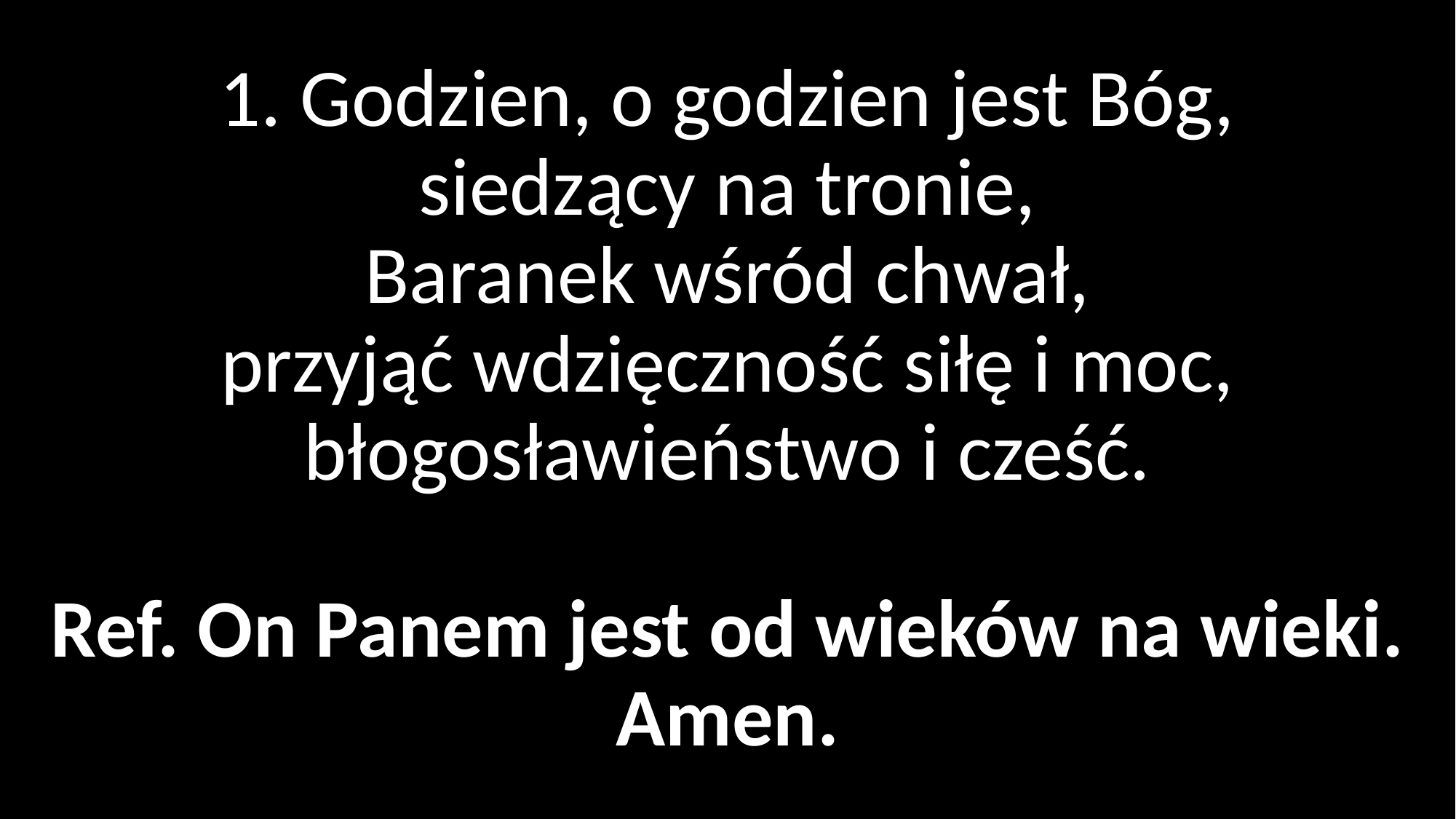

# 1. Godzien, o godzien jest Bóg, siedzący na tronie, Baranek wśród chwał, przyjąć wdzięczność siłę i moc, błogosławieństwo i cześć. Ref. On Panem jest od wieków na wieki. Amen.